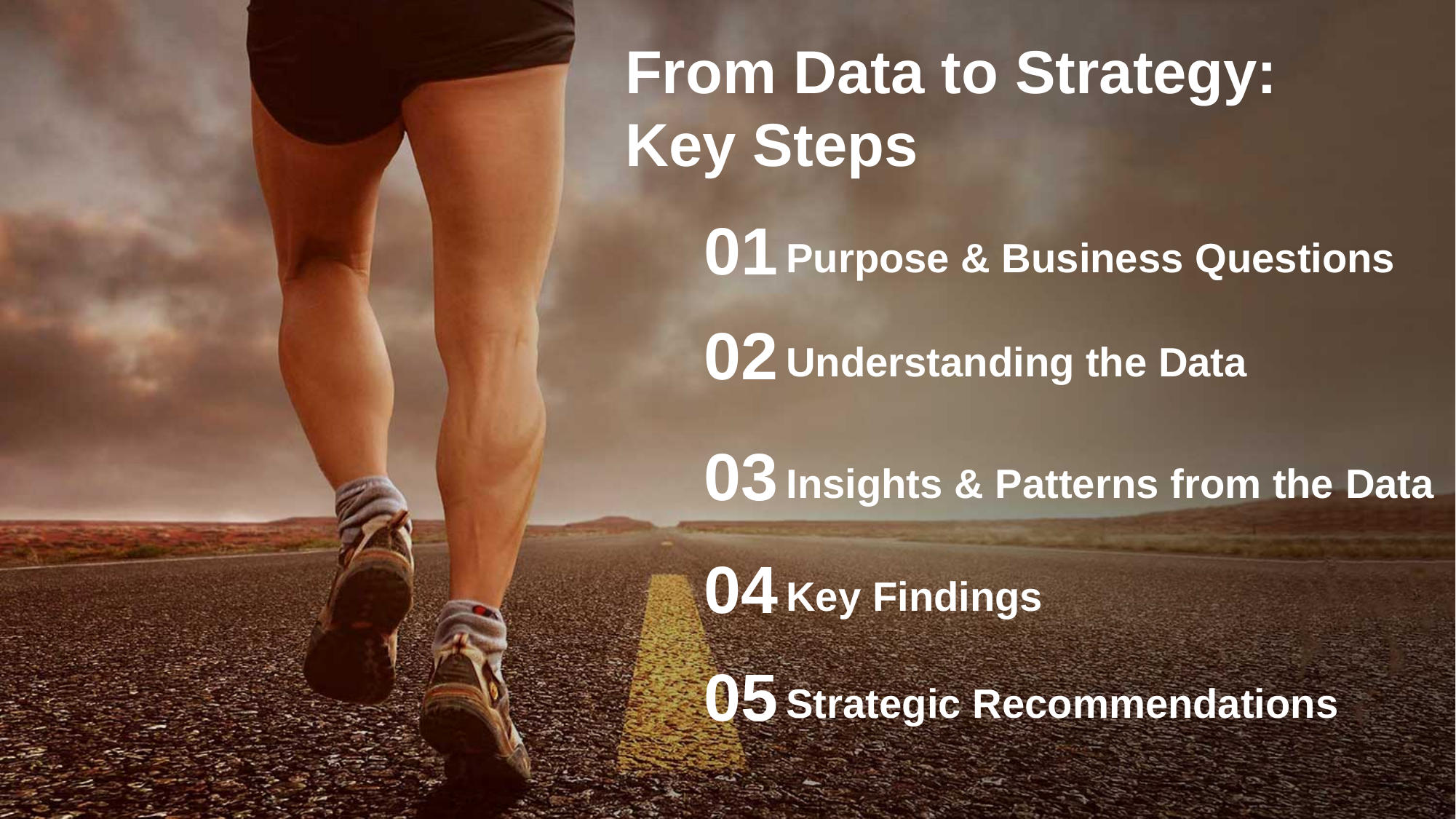

From Data to Strategy: Key Steps
01
Purpose & Business Questions
02
Understanding the Data
03
Insights & Patterns from the Data
04
Key Findings
05
Strategic Recommendations